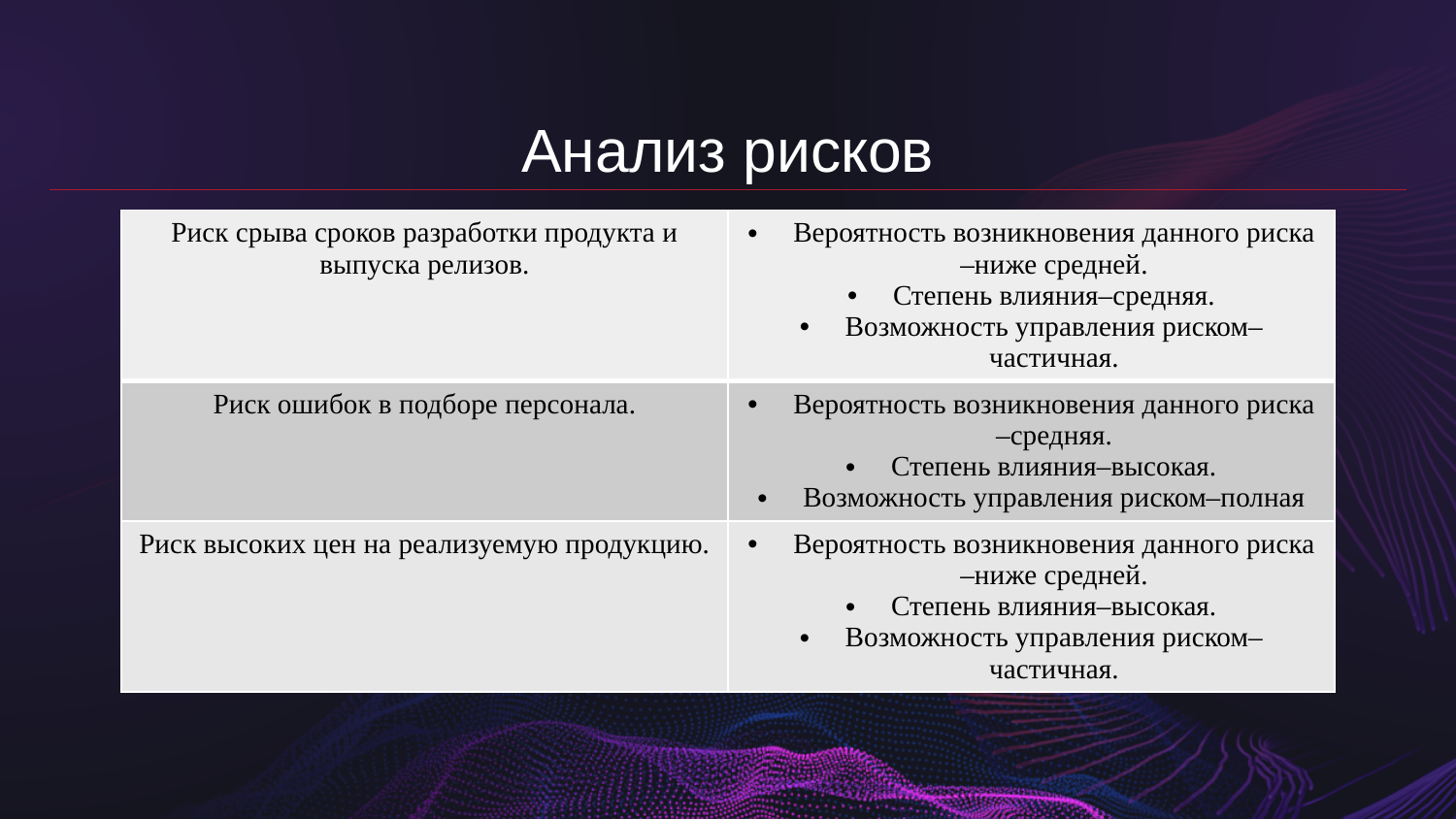

Анализ рисков
| Риск срыва сроков разработки продукта и выпуска релизов. | Вероятность возникновения данного риска –ниже средней. Степень влияния–средняя. Возможность управления риском–частичная. |
| --- | --- |
| Риск ошибок в подборе персонала. | Вероятность возникновения данного риска –средняя. Степень влияния–высокая. Возможность управления риском–полная |
| Риск высоких цен на реализуемую продукцию. | Вероятность возникновения данного риска –ниже средней. Степень влияния–высокая. Возможность управления риском–частичная. |